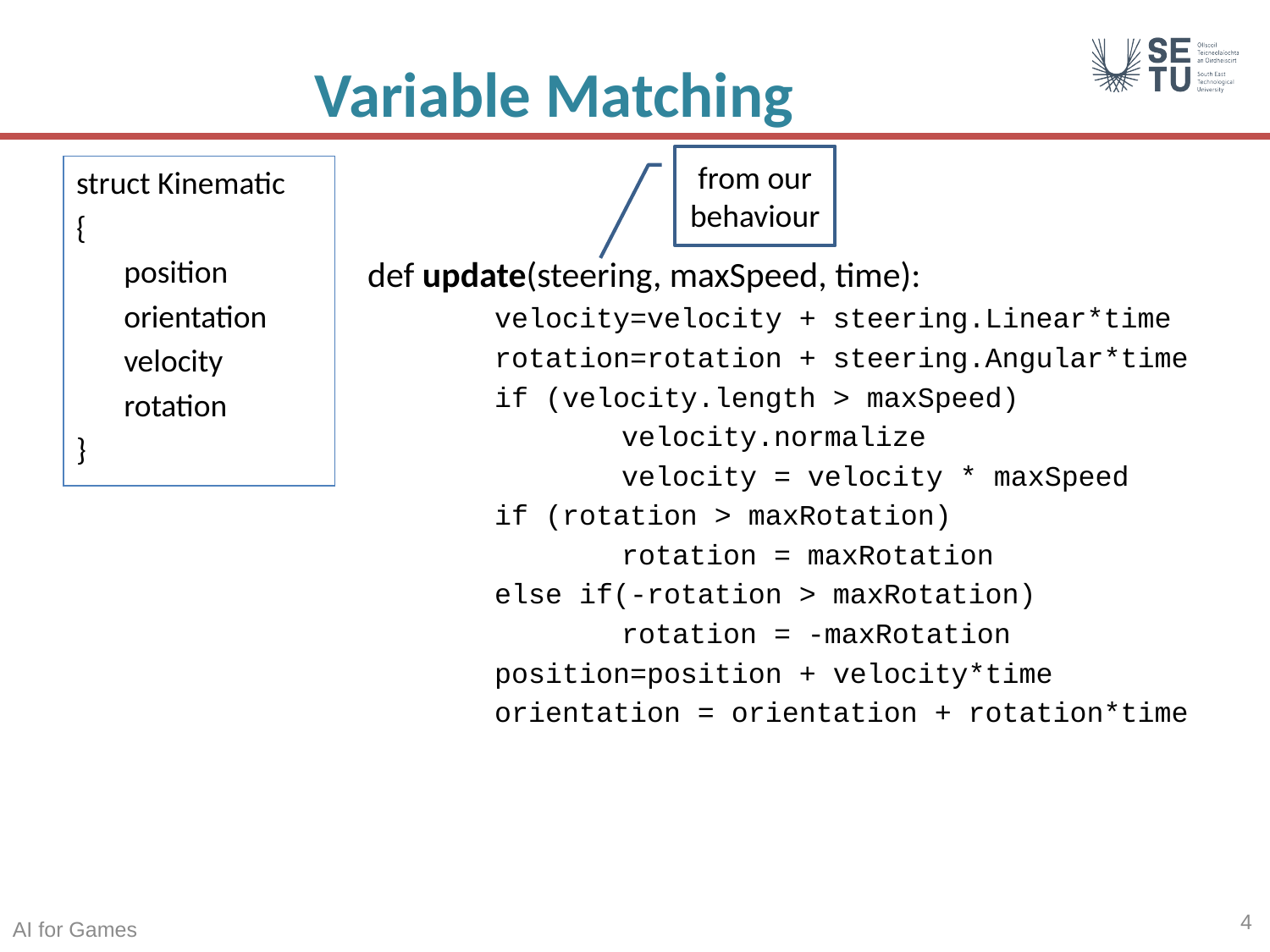

# Variable Matching
from our behaviour
struct Kinematic
{
	position
	orientation
	velocity
	rotation
}
def update(steering, maxSpeed, time):
	velocity=velocity + steering.Linear*time
	rotation=rotation + steering.Angular*time
	if (velocity.length > maxSpeed)
		velocity.normalize
		velocity = velocity * maxSpeed
	if (rotation > maxRotation)
		rotation = maxRotation
	else if(-rotation > maxRotation)
		rotation = -maxRotation
	position=position + velocity*time
	orientation = orientation + rotation*time
4